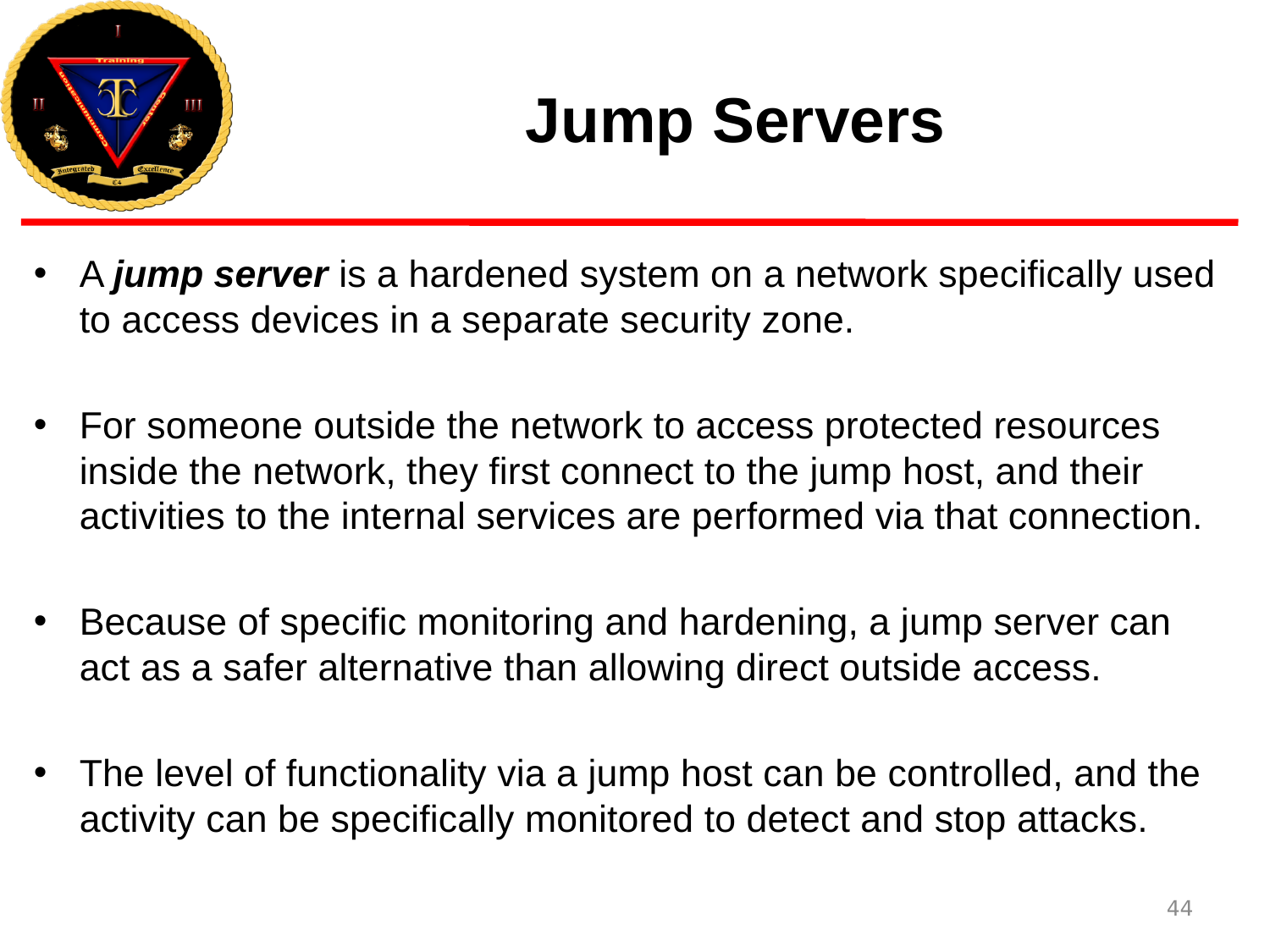

# Jump Servers
A jump server is a hardened system on a network specifically used to access devices in a separate security zone.

For someone outside the network to access protected resources inside the network, they first connect to the jump host, and their activities to the internal services are performed via that connection.

Because of specific monitoring and hardening, a jump server can act as a safer alternative than allowing direct outside access.

The level of functionality via a jump host can be controlled, and the activity can be specifically monitored to detect and stop attacks.
44